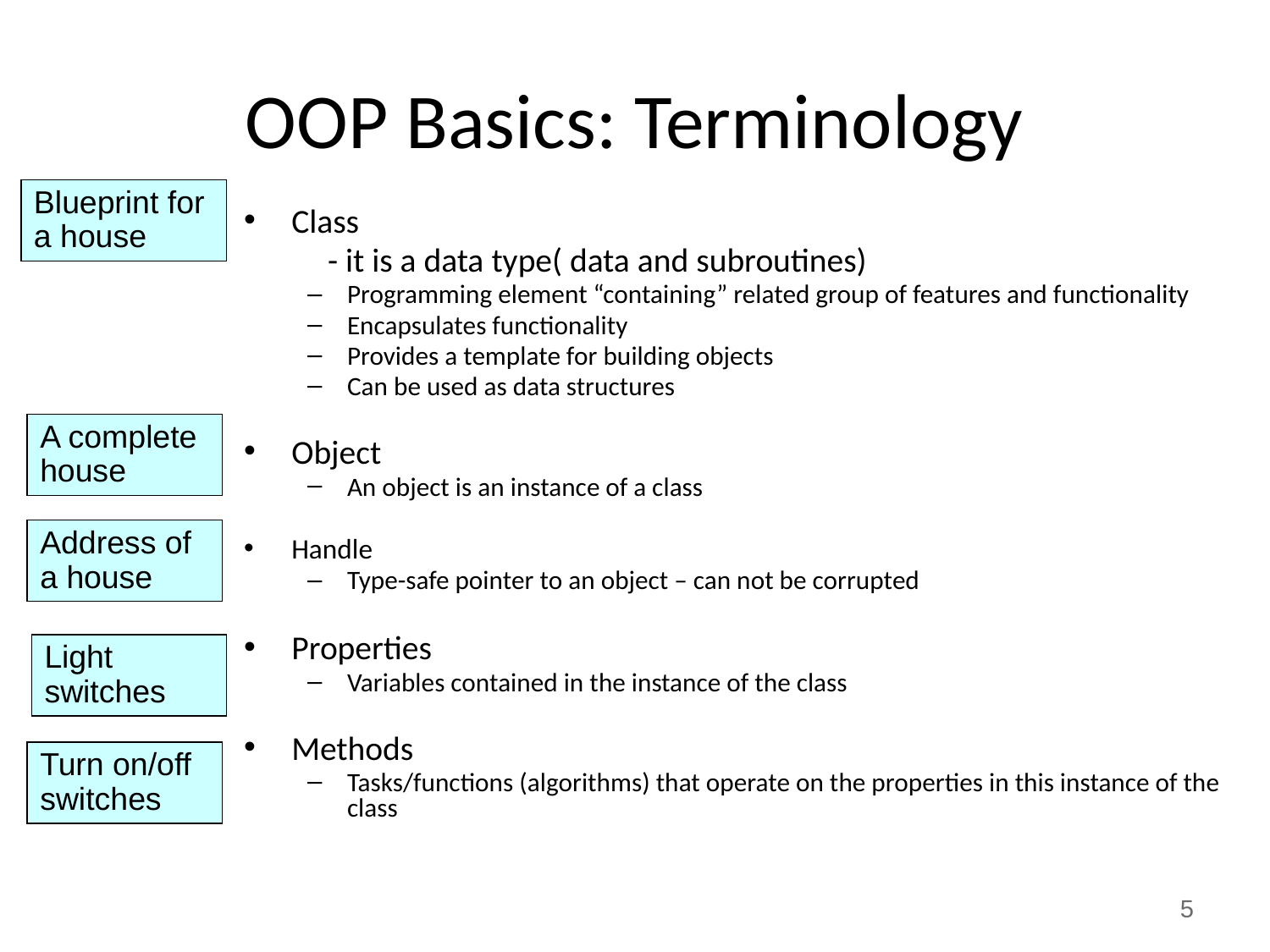

# OOP Basics: Terminology
Blueprint for a house
Class
           - it is a data type( data and subroutines)
Programming element “containing” related group of features and functionality
Encapsulates functionality
Provides a template for building objects
Can be used as data structures

Object
An object is an instance of a class

Handle
Type-safe pointer to an object – can not be corrupted

Properties
Variables contained in the instance of the class

Methods
Tasks/functions (algorithms) that operate on the properties in this instance of the class
A complete
house
Address of a house
Light
switches
Turn on/off switches
5